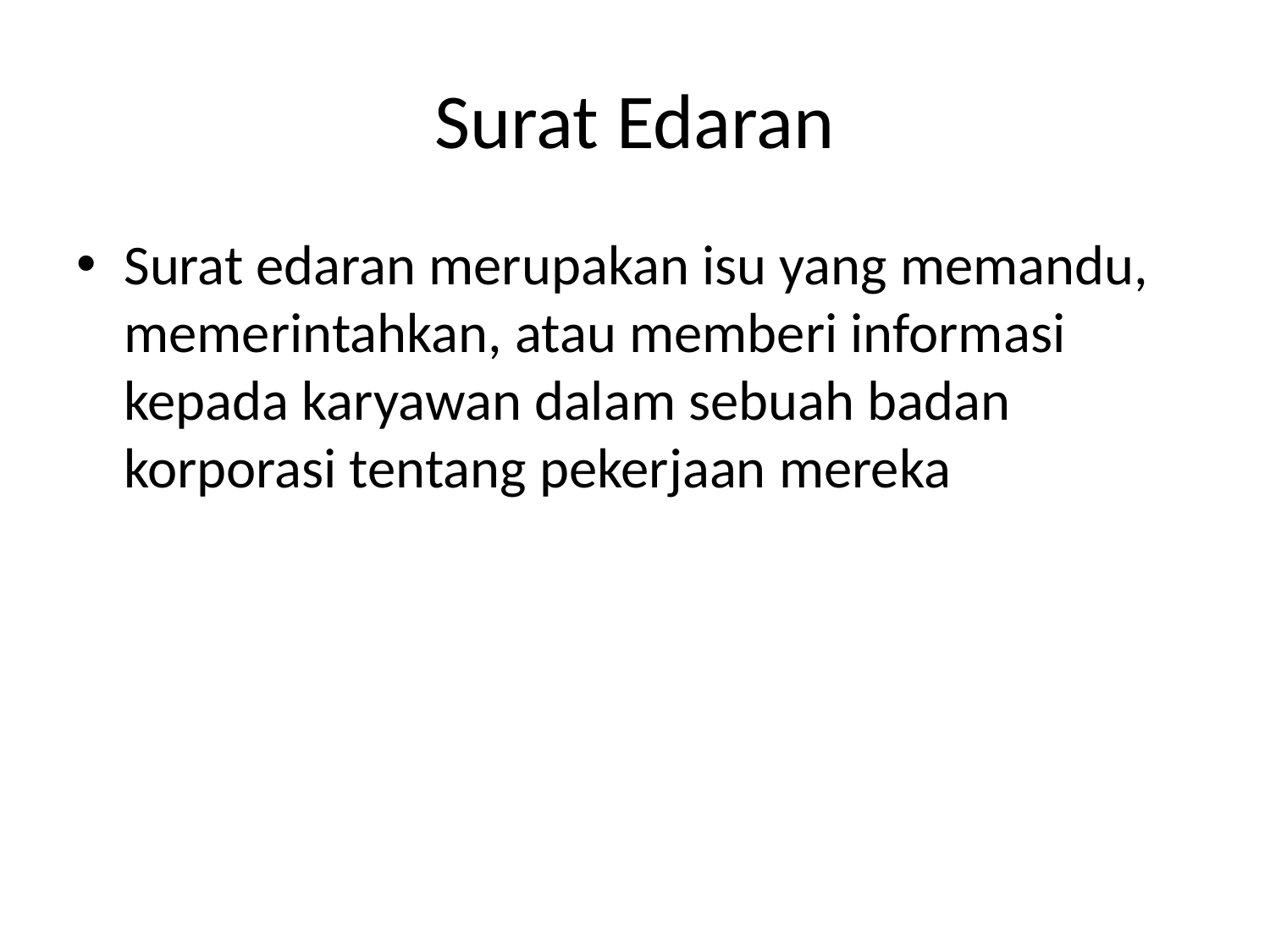

# Surat Edaran
Surat edaran merupakan isu yang memandu, memerintahkan, atau memberi informasi kepada karyawan dalam sebuah badan korporasi tentang pekerjaan mereka